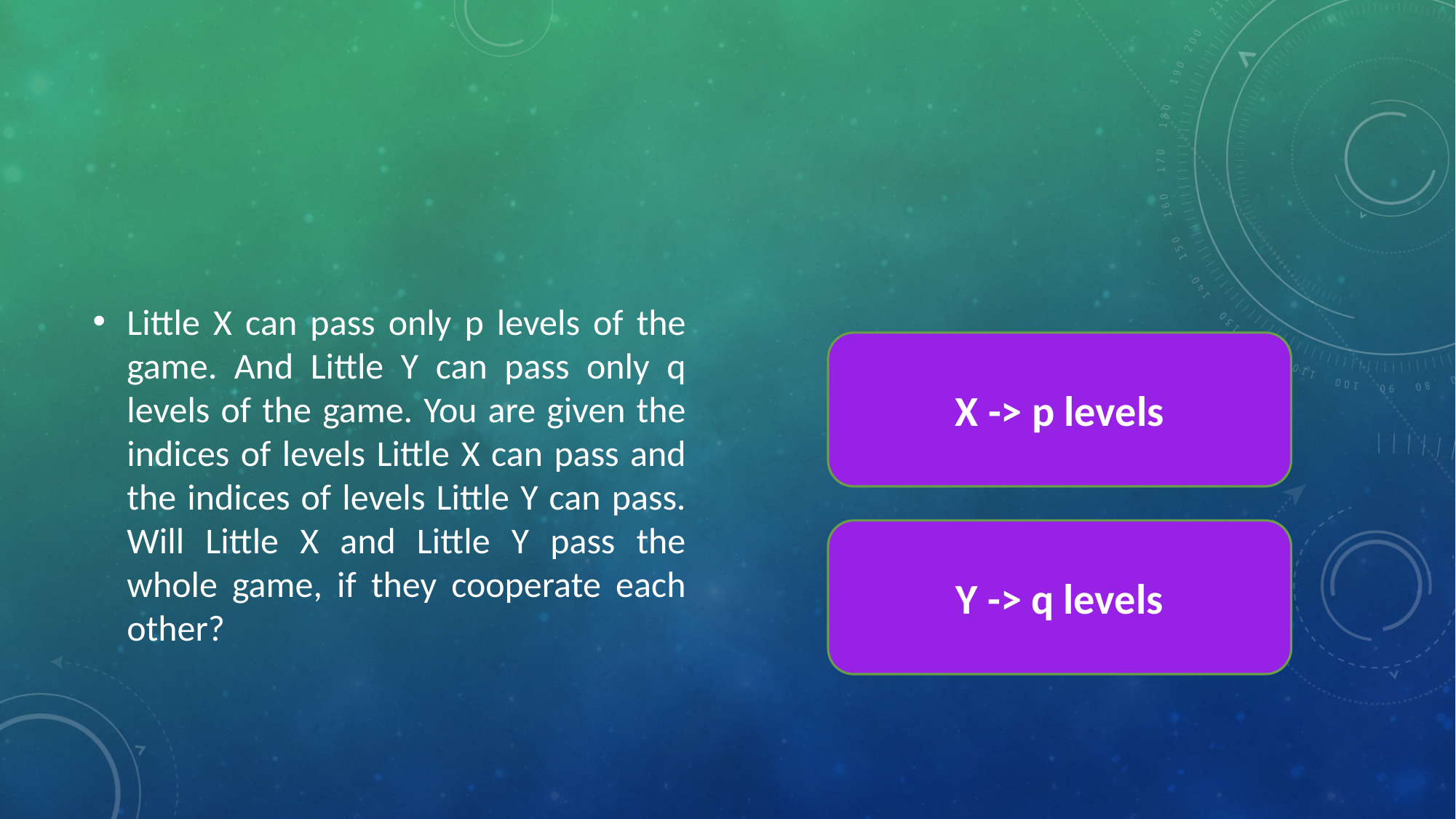

#
Little X can pass only p levels of the game. And Little Y can pass only q levels of the game. You are given the indices of levels Little X can pass and the indices of levels Little Y can pass. Will Little X and Little Y pass the whole game, if they cooperate each other?
X -> p levels
Y -> q levels